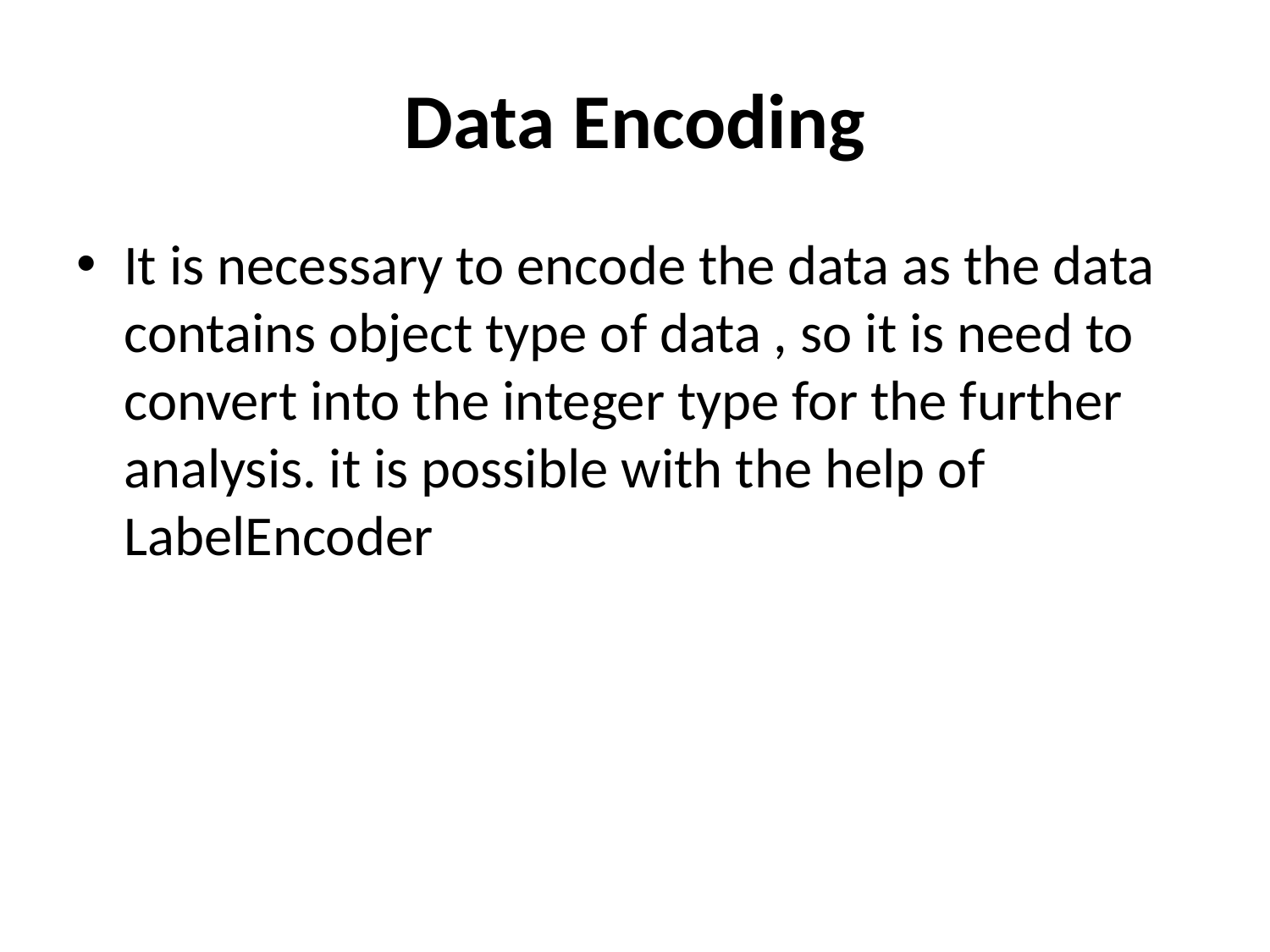

# Data Encoding
It is necessary to encode the data as the data contains object type of data , so it is need to convert into the integer type for the further analysis. it is possible with the help of LabelEncoder